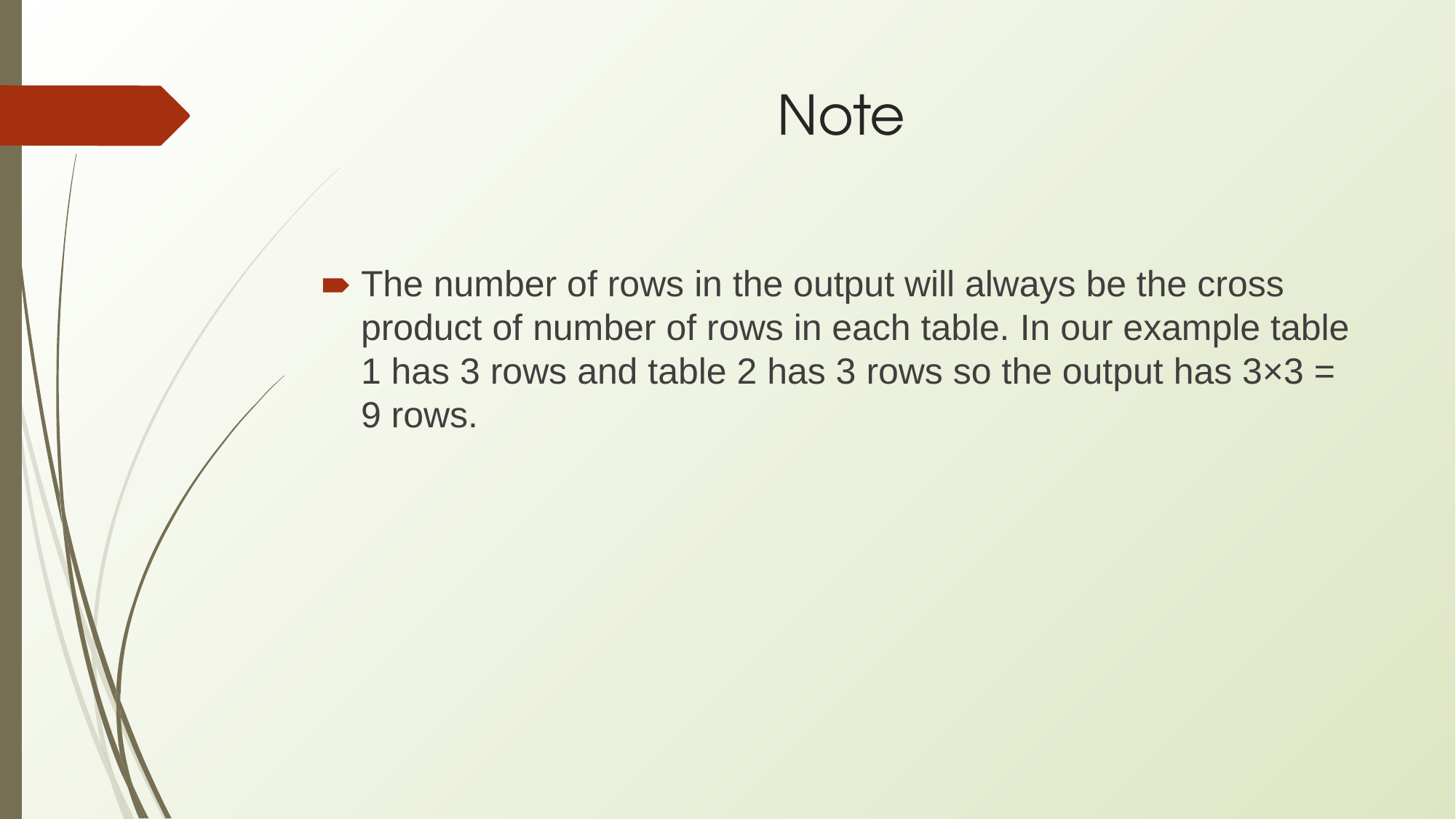

# Note
The number of rows in the output will always be the cross product of number of rows in each table. In our example table 1 has 3 rows and table 2 has 3 rows so the output has 3×3 = 9 rows.